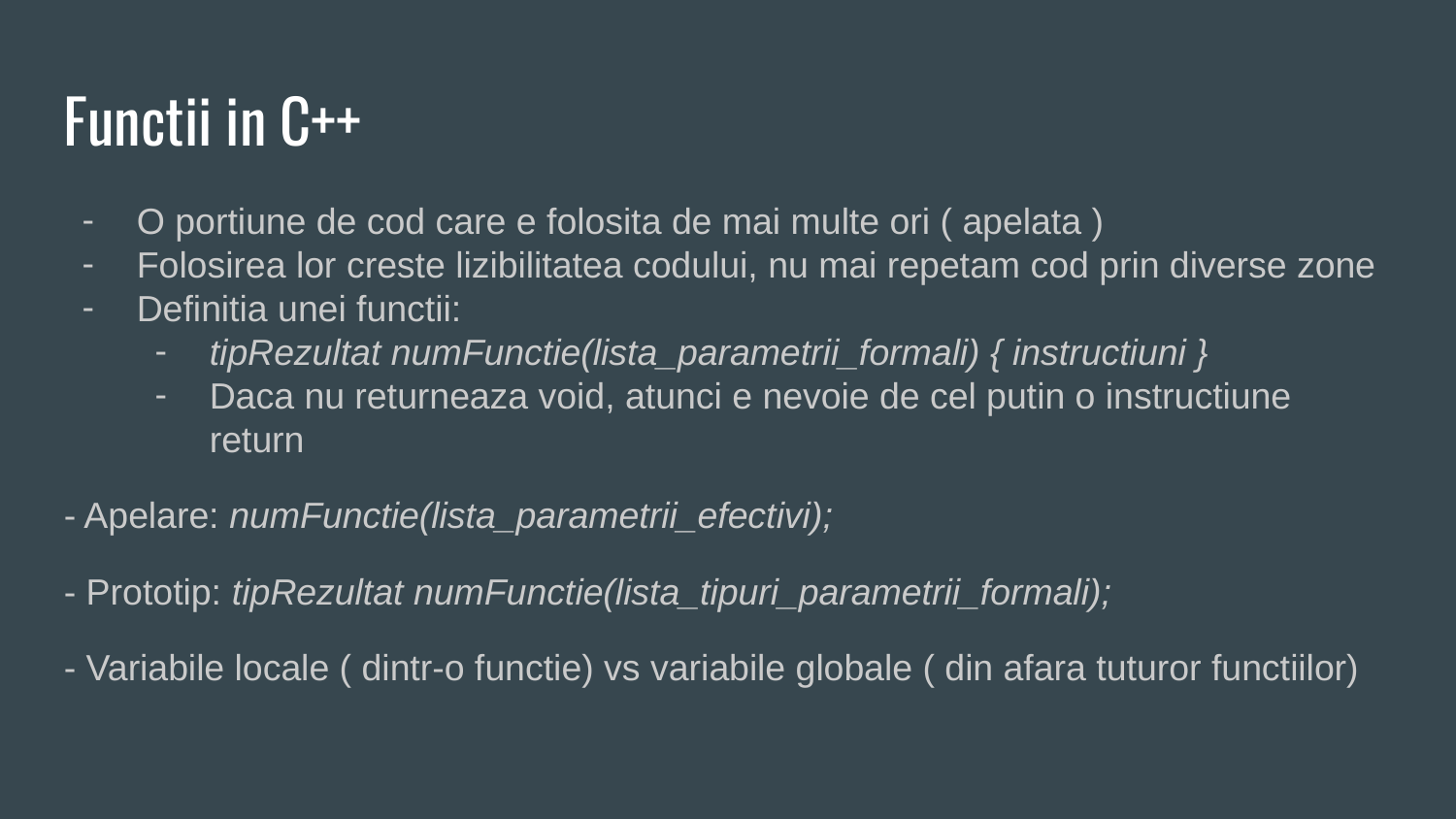

Functii in C++
O portiune de cod care e folosita de mai multe ori ( apelata )
Folosirea lor creste lizibilitatea codului, nu mai repetam cod prin diverse zone
Definitia unei functii:
tipRezultat numFunctie(lista_parametrii_formali) { instructiuni }
Daca nu returneaza void, atunci e nevoie de cel putin o instructiune return
- Apelare: numFunctie(lista_parametrii_efectivi);
- Prototip: tipRezultat numFunctie(lista_tipuri_parametrii_formali);
- Variabile locale ( dintr-o functie) vs variabile globale ( din afara tuturor functiilor)